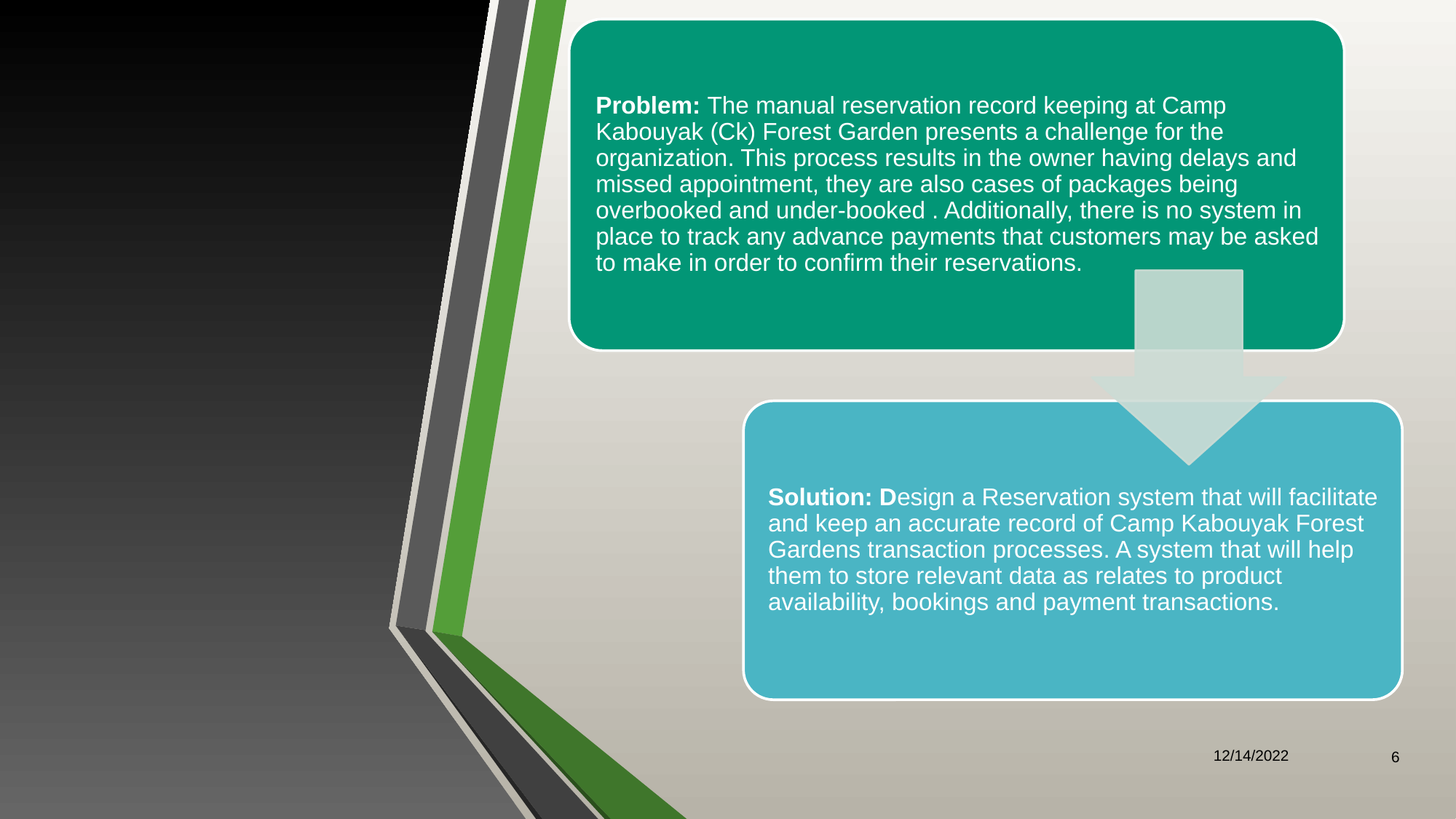

Problem: The manual reservation record keeping at Camp Kabouyak (Ck) Forest Garden presents a challenge for the organization. This process results in the owner having delays and missed appointment, they are also cases of packages being overbooked and under-booked . Additionally, there is no system in place to track any advance payments that customers may be asked to make in order to confirm their reservations.
Solution: Design a Reservation system that will facilitate and keep an accurate record of Camp Kabouyak Forest Gardens transaction processes. A system that will help them to store relevant data as relates to product availability, bookings and payment transactions.

12/14/2022
6